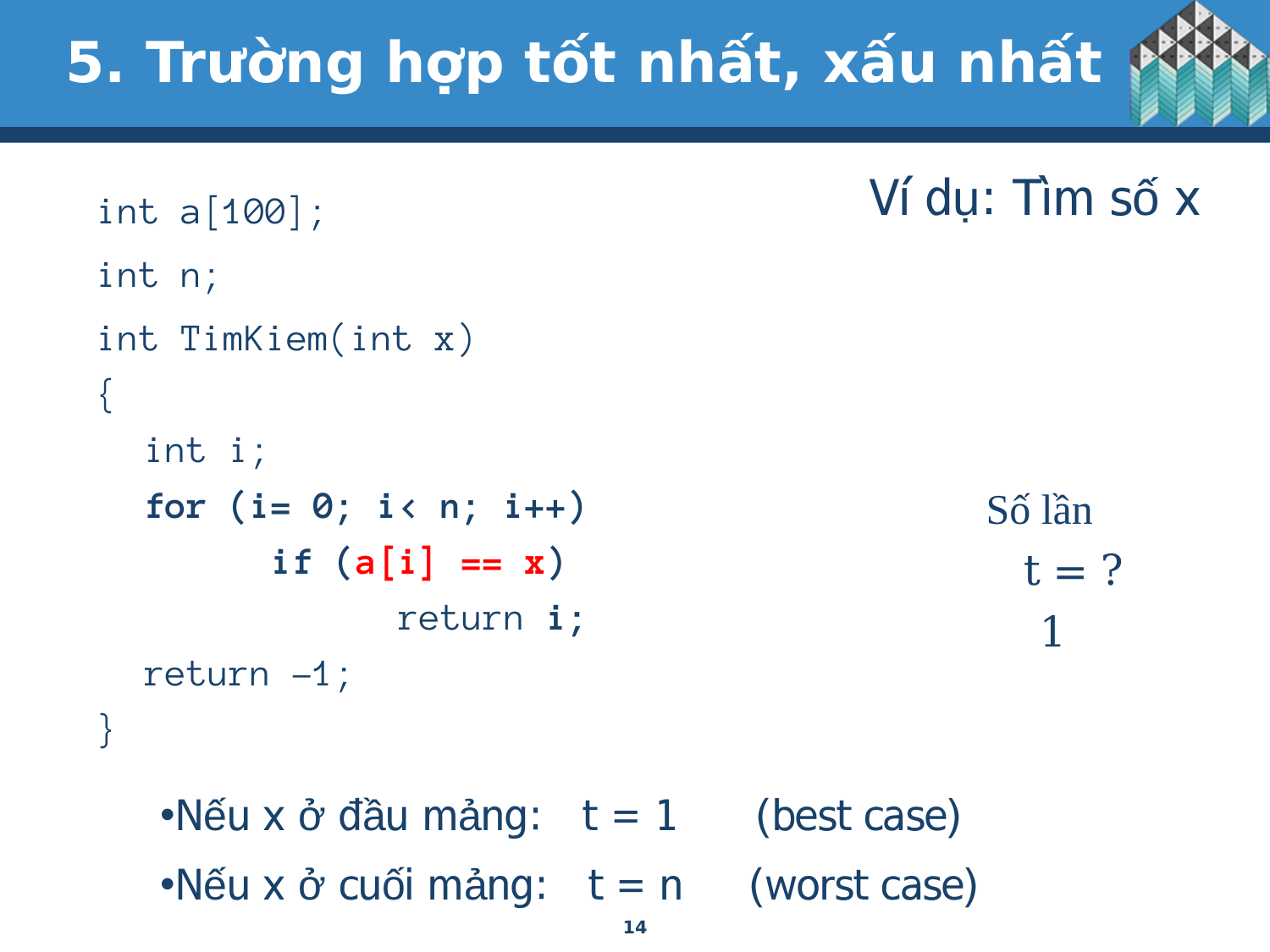

# 5. Trường hợp tốt nhất, xấu nhất
Ví dụ: Tìm số x

int a[100];
int n;
int TimKiem(int x)
{
	int i;
	for (i= 0; i< n; i++)
		if (a[i] == x)
			return i;
	return -1;
}
Số lần
   t = ?
    1

Nếu x ở đầu mảng:   t = 1      (best case)
Nếu x ở cuối mảng:   t = n     (worst case)
14